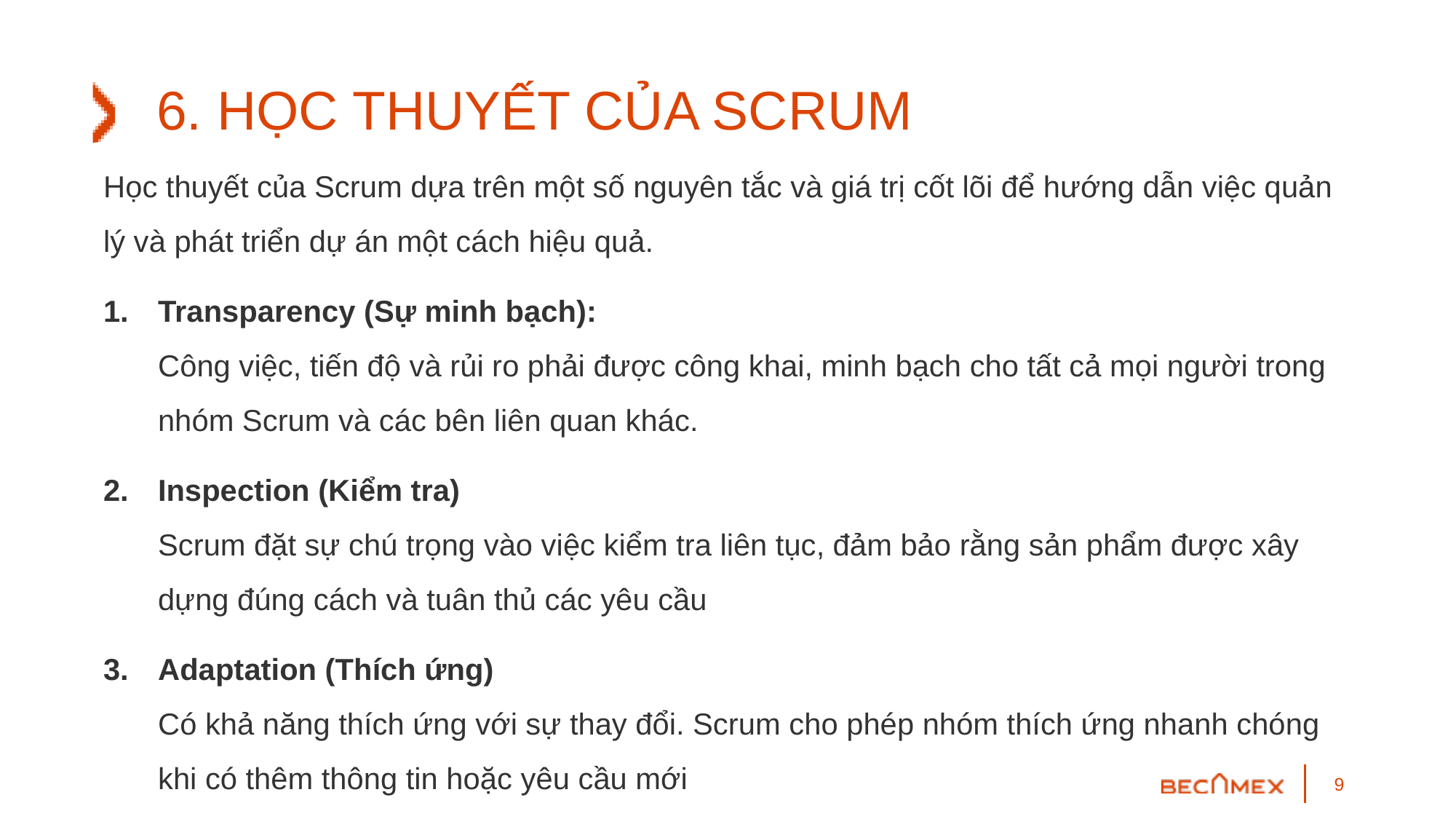

# 6. HỌC THUYẾT CỦA SCRUM
Học thuyết của Scrum dựa trên một số nguyên tắc và giá trị cốt lõi để hướng dẫn việc quản lý và phát triển dự án một cách hiệu quả.
Transparency (Sự minh bạch):
Công việc, tiến độ và rủi ro phải được công khai, minh bạch cho tất cả mọi người trong nhóm Scrum và các bên liên quan khác.
Inspection (Kiểm tra)
Scrum đặt sự chú trọng vào việc kiểm tra liên tục, đảm bảo rằng sản phẩm được xây dựng đúng cách và tuân thủ các yêu cầu
Adaptation (Thích ứng)
Có khả năng thích ứng với sự thay đổi. Scrum cho phép nhóm thích ứng nhanh chóng khi có thêm thông tin hoặc yêu cầu mới

9